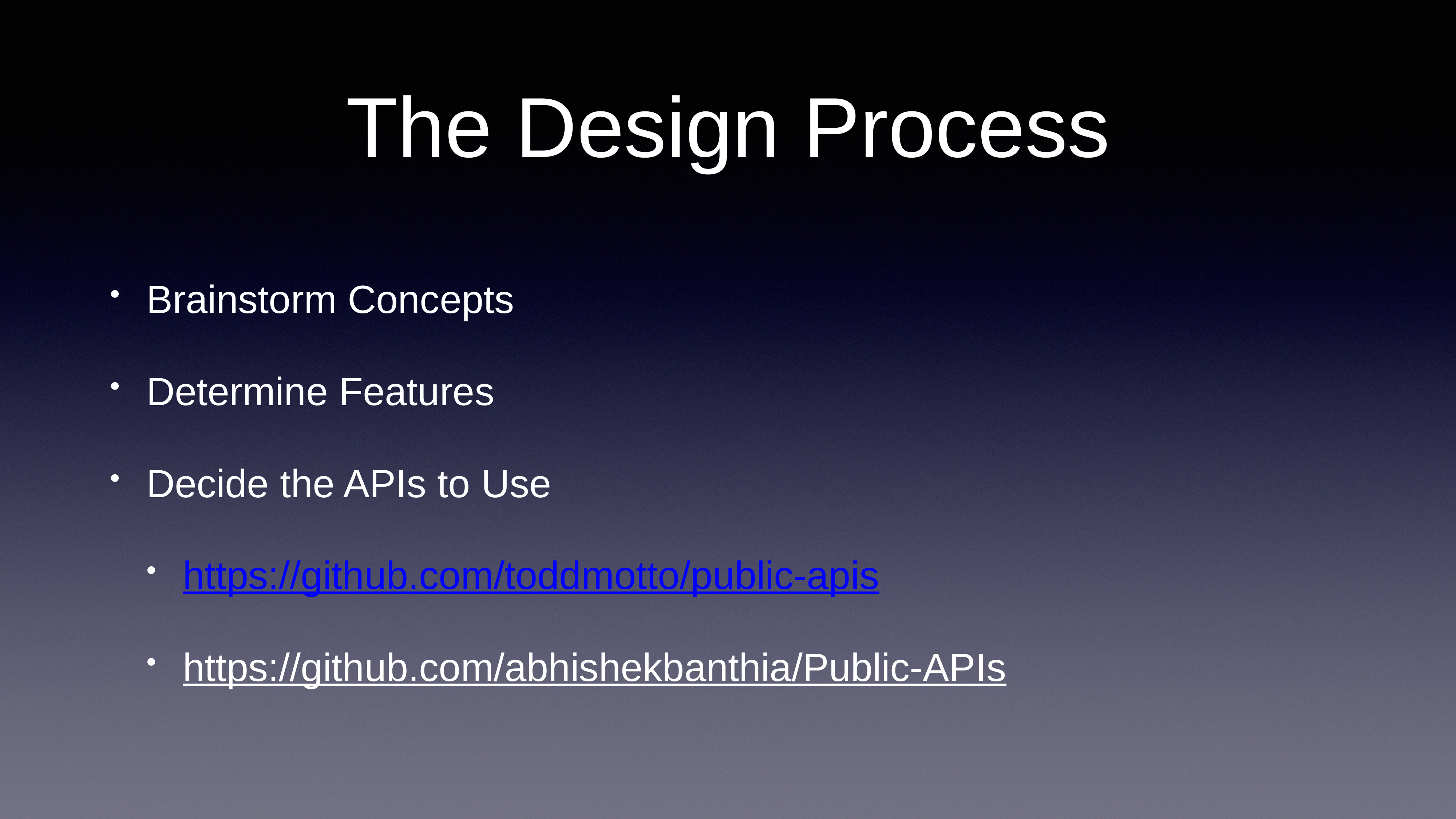

# The Design Process
Brainstorm Concepts
Determine Features
Decide the APIs to Use
https://github.com/toddmotto/public-apis
https://github.com/abhishekbanthia/Public-APIs